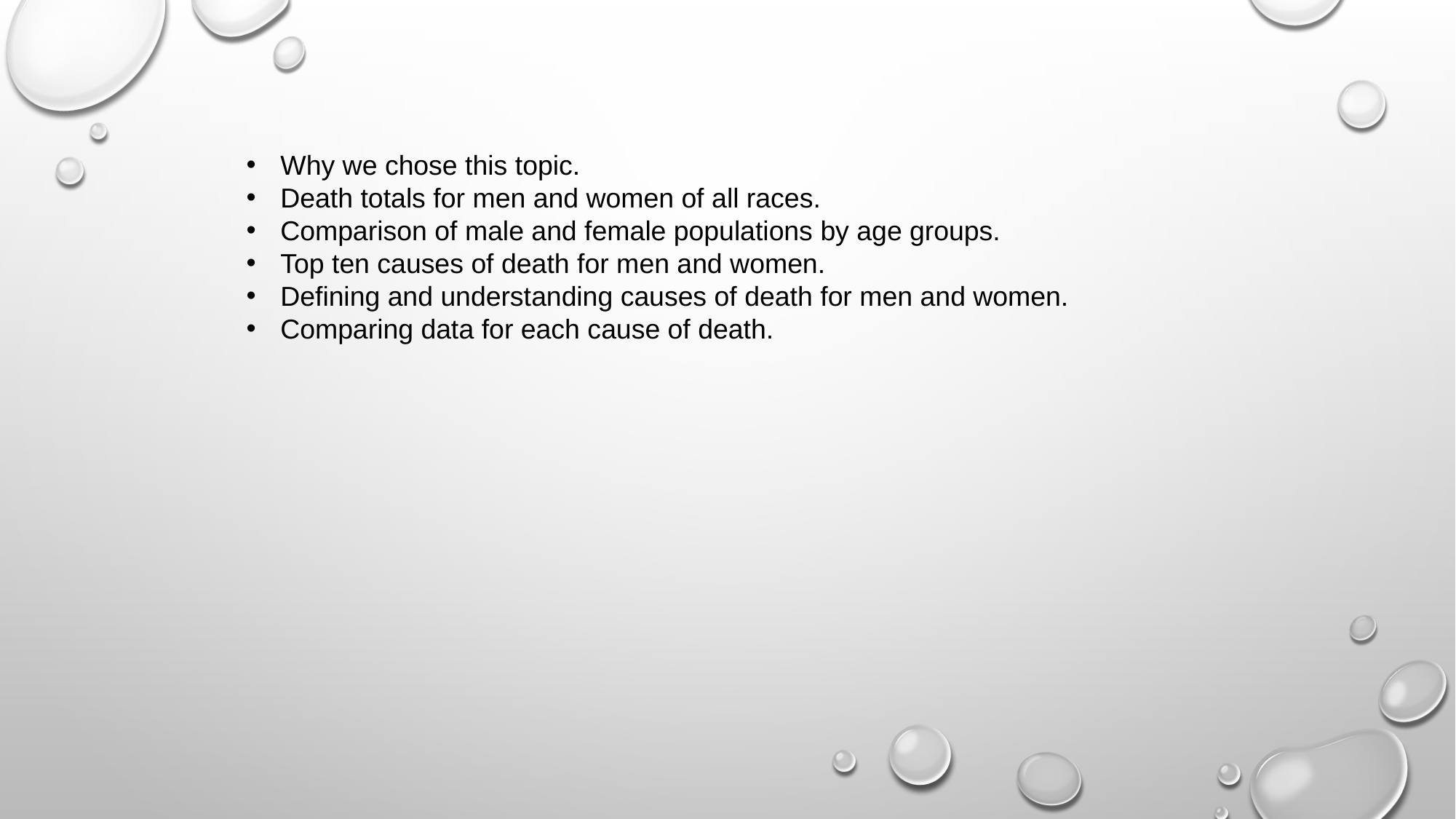

Why we chose this topic.
Death totals for men and women of all races.
Comparison of male and female populations by age groups.
Top ten causes of death for men and women.
Defining and understanding causes of death for men and women.
Comparing data for each cause of death.